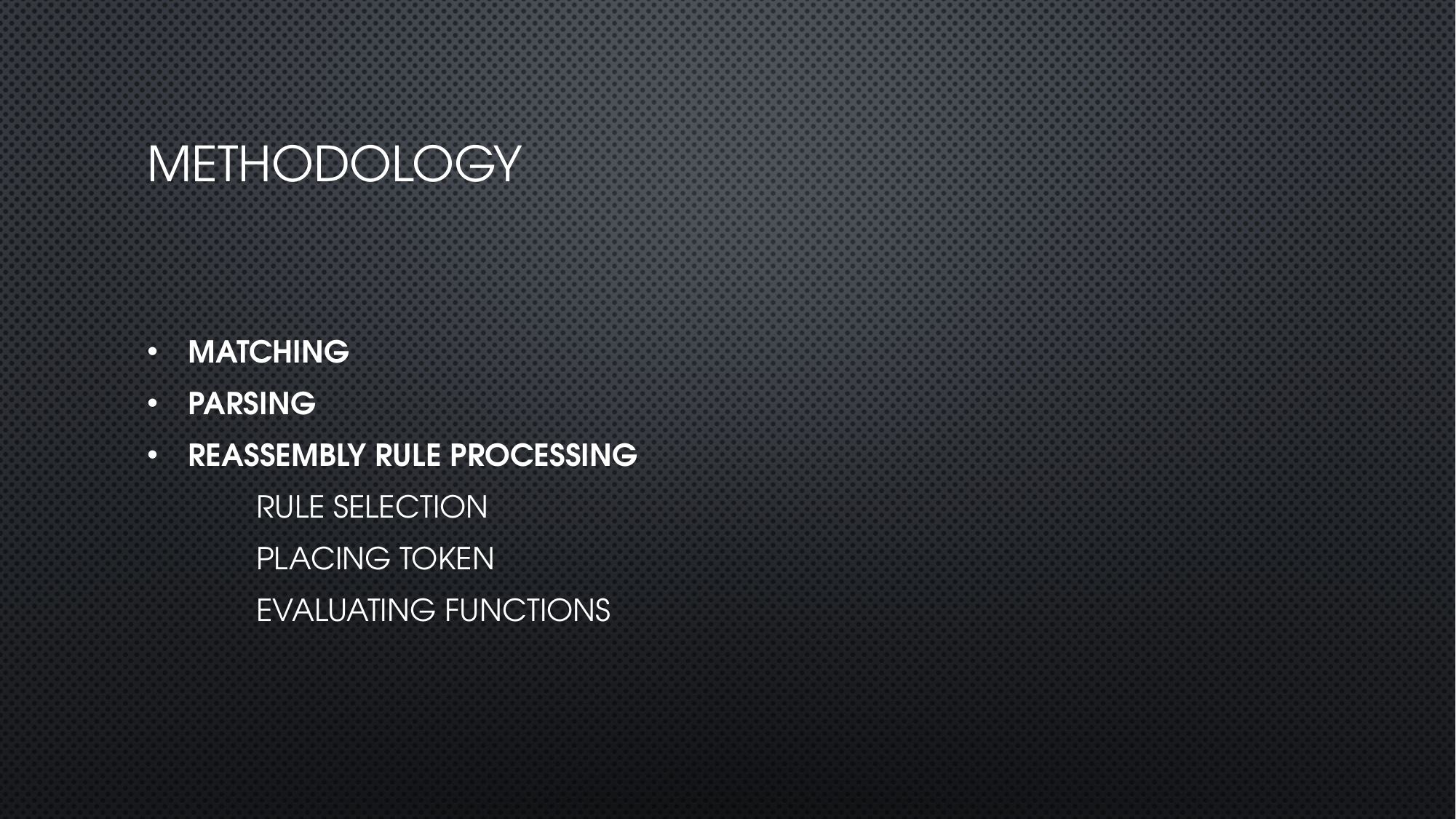

# Methodology
Matching
Parsing
Reassembly Rule Processing
	Rule Selection
	Placing Token
	Evaluating Functions